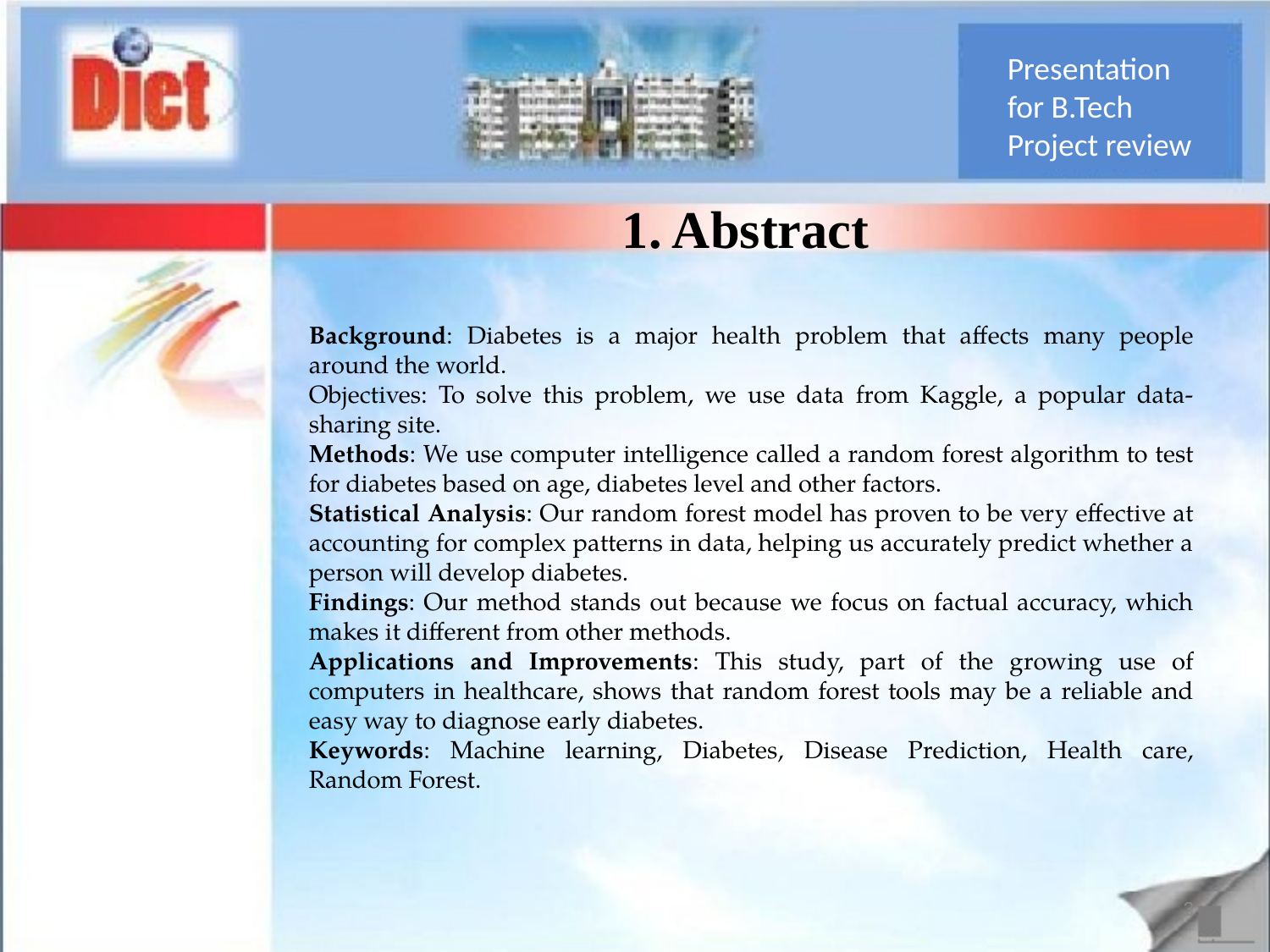

Presentation for B.Tech Project review
   1. Abstract
Background: Diabetes is a major health problem that affects many people around the world.
Objectives: To solve this problem, we use data from Kaggle, a popular data-sharing site.
Methods: We use computer intelligence called a random forest algorithm to test for diabetes based on age, diabetes level and other factors.
Statistical Analysis: Our random forest model has proven to be very effective at accounting for complex patterns in data, helping us accurately predict whether a person will develop diabetes.
Findings: Our method stands out because we focus on factual accuracy, which makes it different from other methods.
Applications and Improvements: This study, part of the growing use of computers in healthcare, shows that random forest tools may be a reliable and easy way to diagnose early diabetes.
Keywords: Machine learning, Diabetes, Disease Prediction, Health care, Random Forest.
3